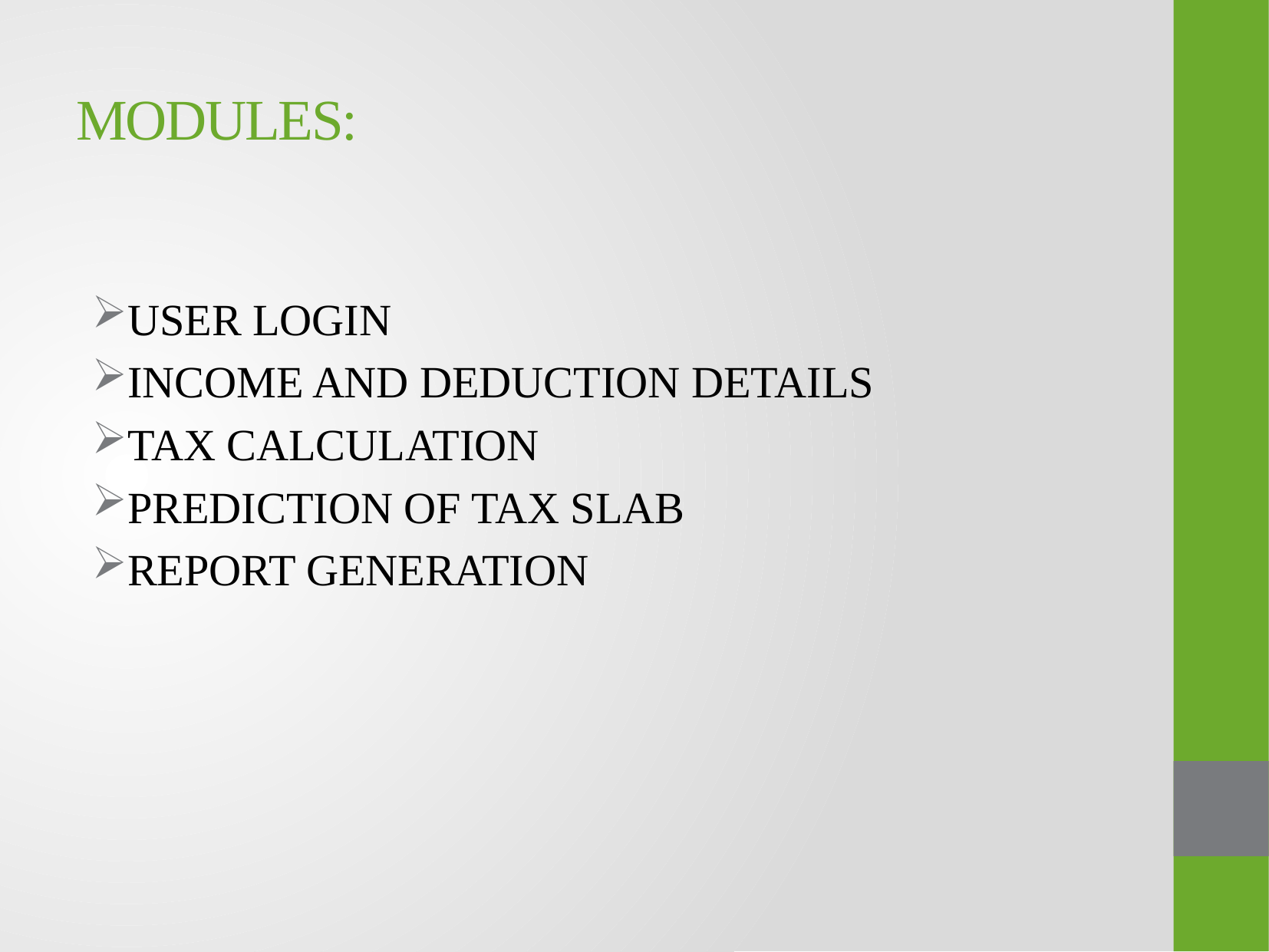

# MODULES:

USER LOGIN
INCOME AND DEDUCTION DETAILS
TAX CALCULATION
PREDICTION OF TAX SLAB
REPORT GENERATION